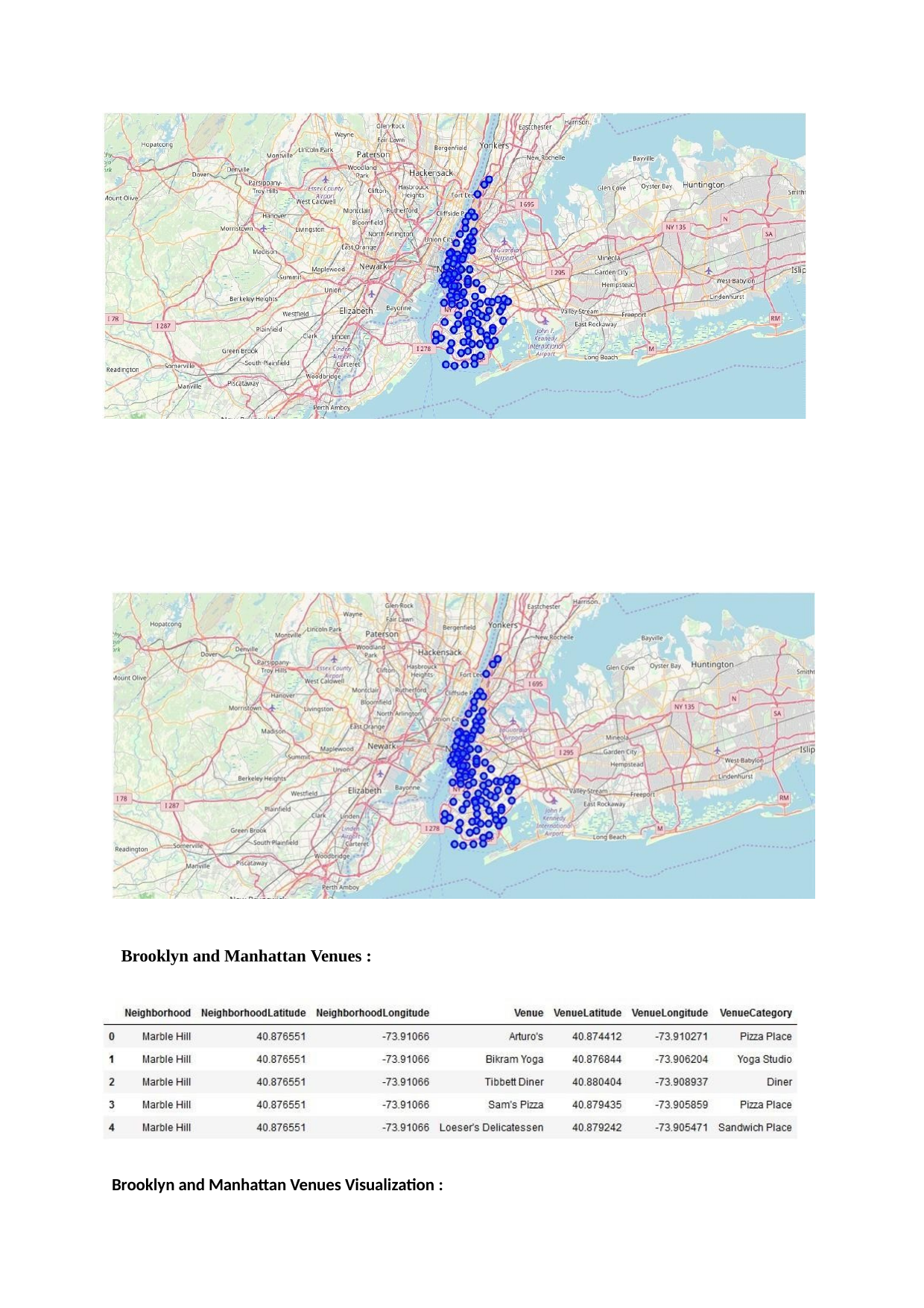

Brooklyn and Manhattan Venues :

Brooklyn and Manhattan Venues Visualization :